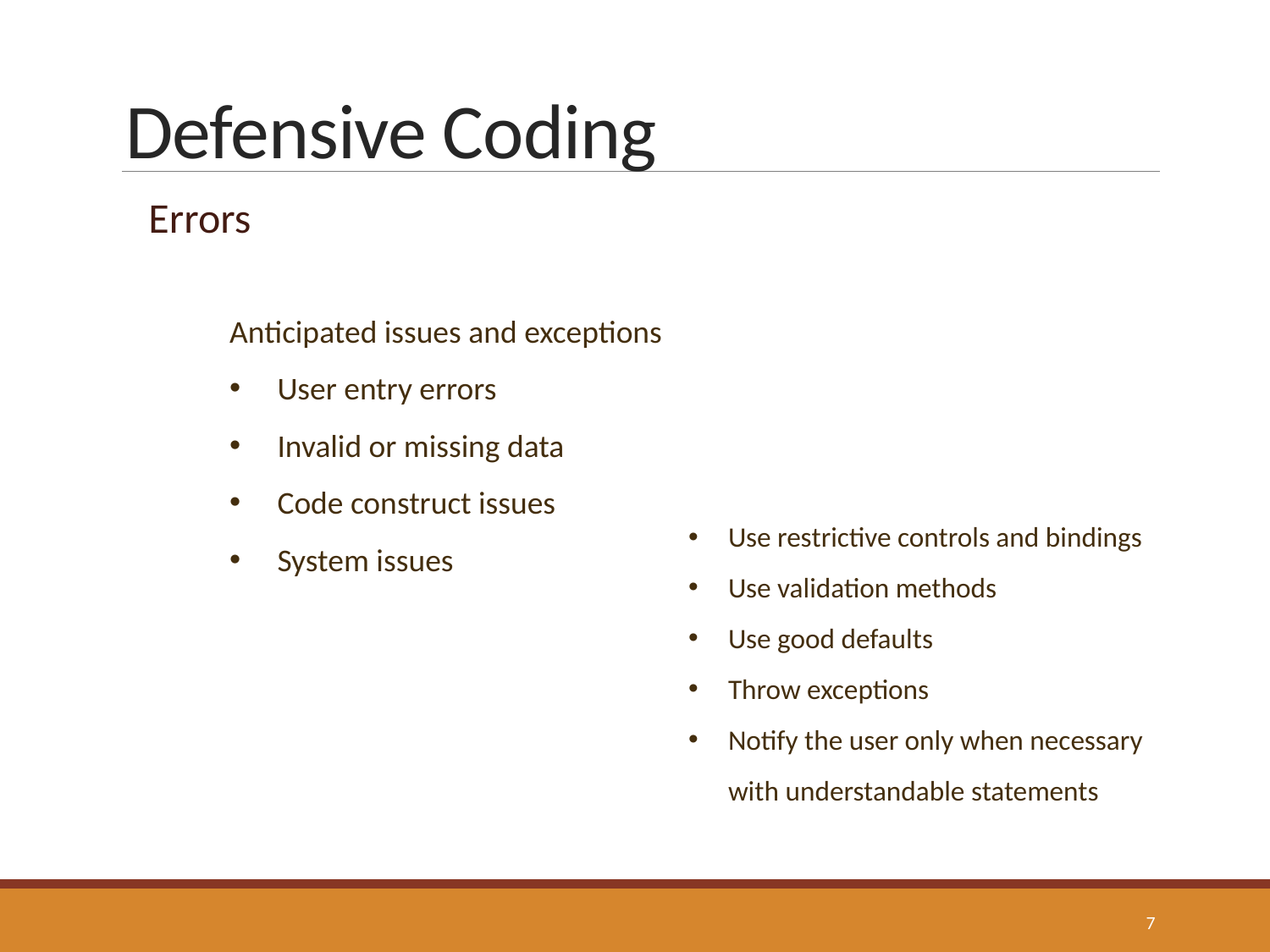

# Defensive Coding
Errors
Anticipated issues and exceptions
User entry errors
Invalid or missing data
Code construct issues
System issues
Use restrictive controls and bindings
Use validation methods
Use good defaults
Throw exceptions
Notify the user only when necessary with understandable statements
7